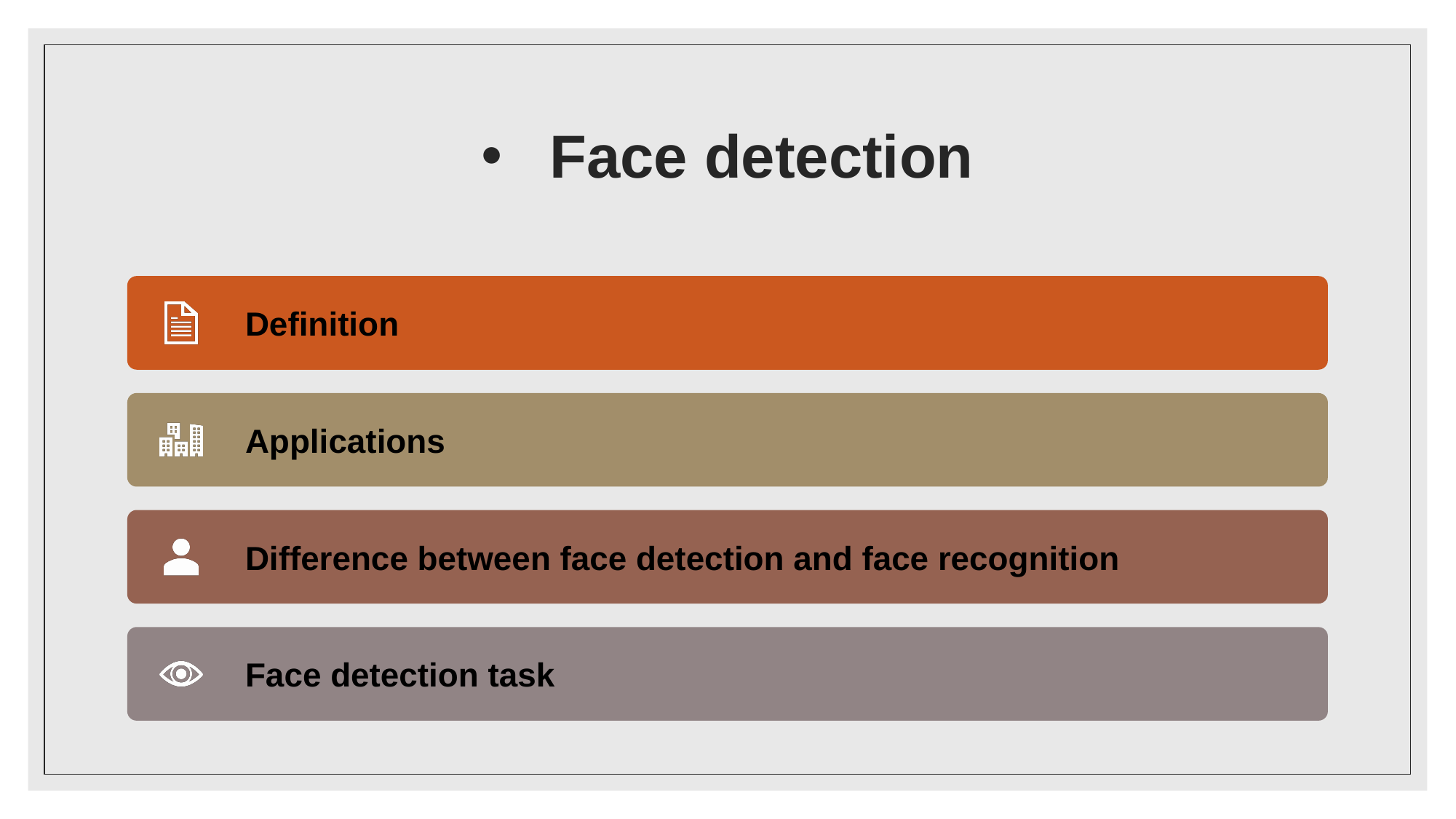

# Face detection
Definition
Applications
Difference between face detection and face recognition
Face detection task